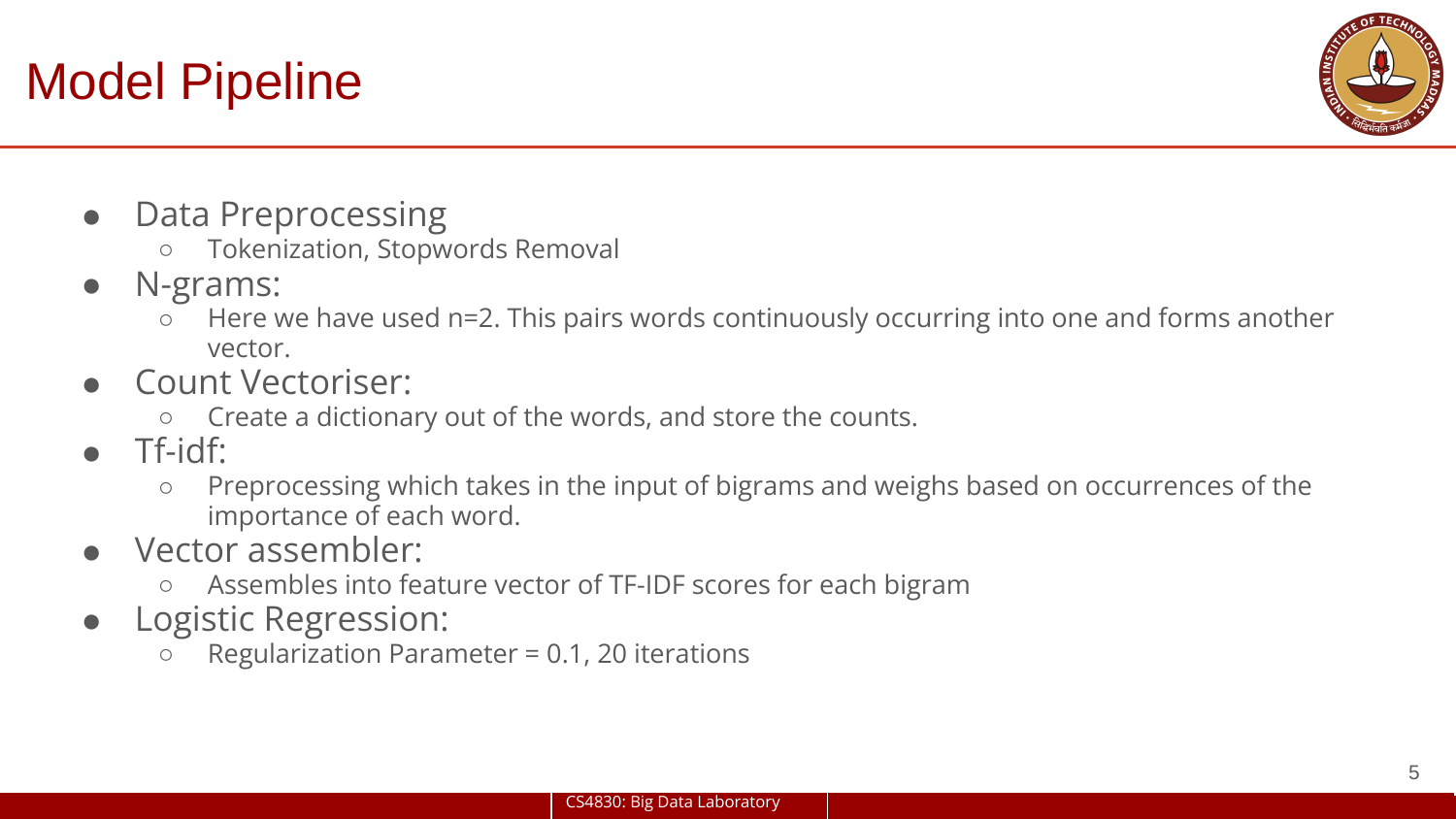

# Model Pipeline
Data Preprocessing
Tokenization, Stopwords Removal
N-grams:
Here we have used n=2. This pairs words continuously occurring into one and forms another vector.
Count Vectoriser:
Create a dictionary out of the words, and store the counts.
Tf-idf:
Preprocessing which takes in the input of bigrams and weighs based on occurrences of the importance of each word.
Vector assembler:
Assembles into feature vector of TF-IDF scores for each bigram
Logistic Regression:
Regularization Parameter = 0.1, 20 iterations
5